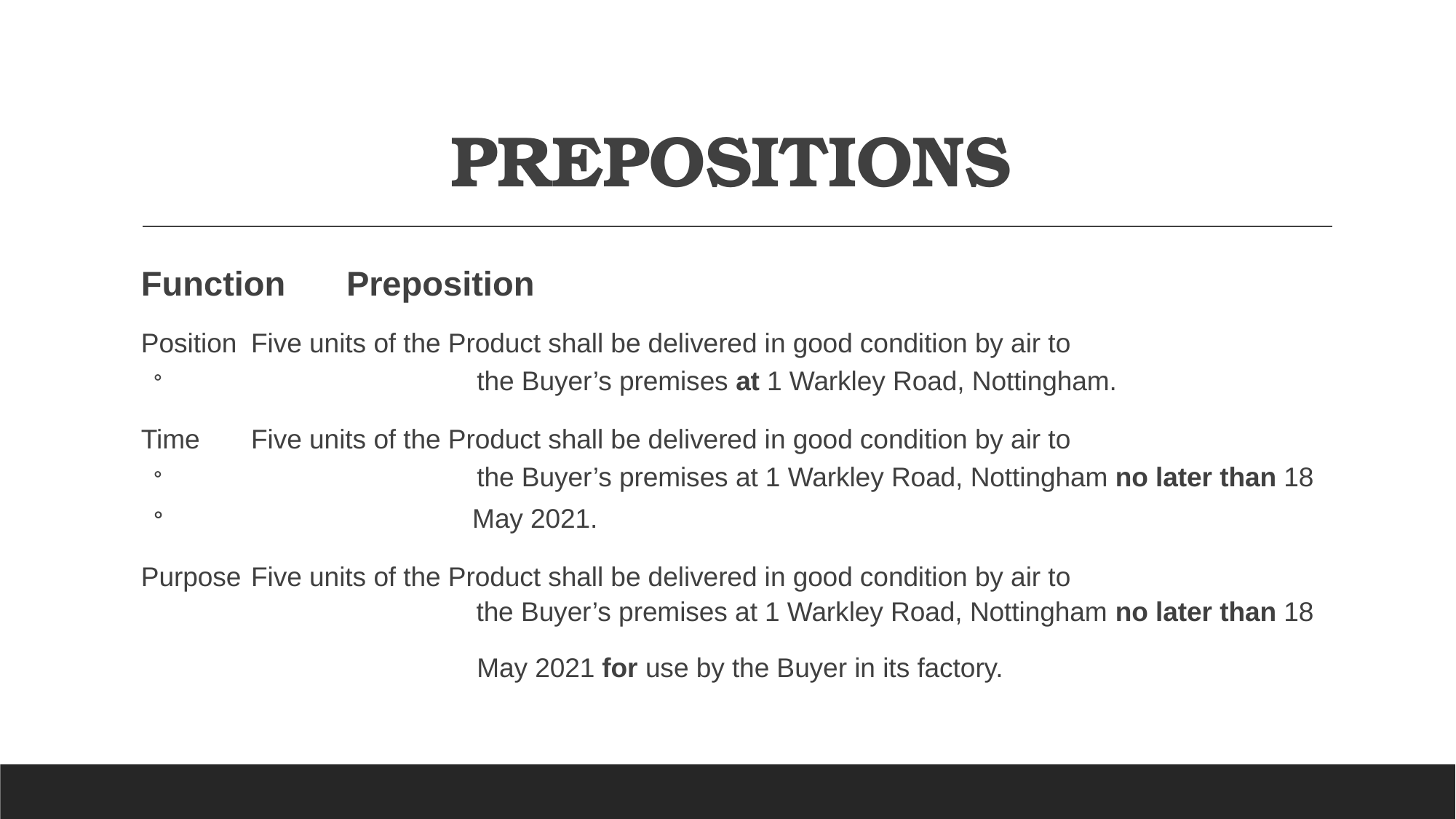

# PREPOSITIONS
Function				Preposition
Position			 Five units of the Product shall be delivered in good condition by air to
                                             the Buyer’s premises at 1 Warkley Road, Nottingham.
Time			 Five units of the Product shall be delivered in good condition by air to
                                             the Buyer’s premises at 1 Warkley Road, Nottingham no later than 18
                                        May 2021.
Purpose		 Five units of the Product shall be delivered in good condition by air to
                                             the Buyer’s premises at 1 Warkley Road, Nottingham no later than 18
                                             May 2021 for use by the Buyer in its factory.